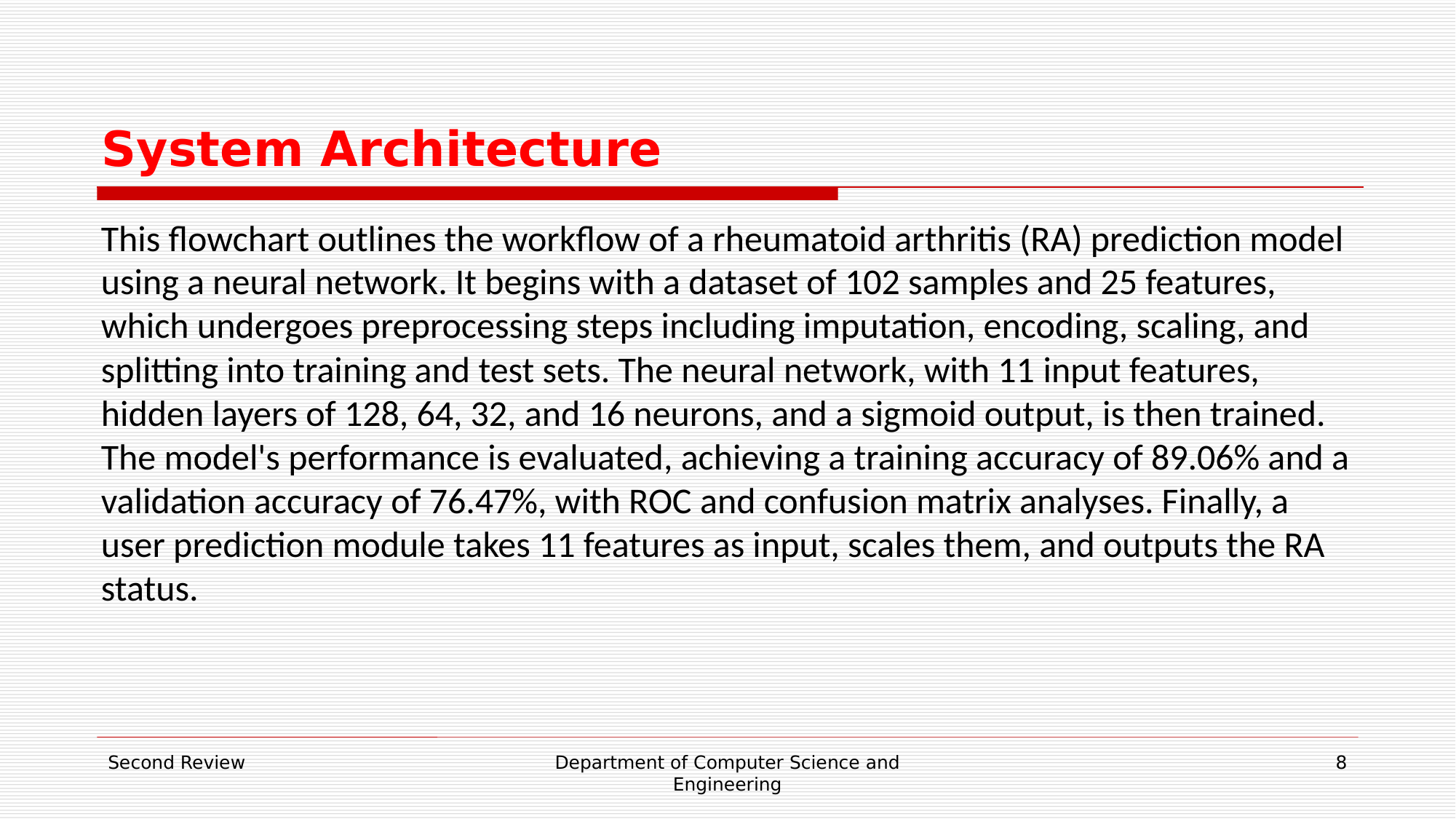

# System Architecture

This flowchart outlines the workflow of a rheumatoid arthritis (RA) prediction model using a neural network. It begins with a dataset of 102 samples and 25 features, which undergoes preprocessing steps including imputation, encoding, scaling, and splitting into training and test sets. The neural network, with 11 input features, hidden layers of 128, 64, 32, and 16 neurons, and a sigmoid output, is then trained. The model's performance is evaluated, achieving a training accuracy of 89.06% and a validation accuracy of 76.47%, with ROC and confusion matrix analyses. Finally, a user prediction module takes 11 features as input, scales them, and outputs the RA status.

Second Review
Department of Computer Science and Engineering
8